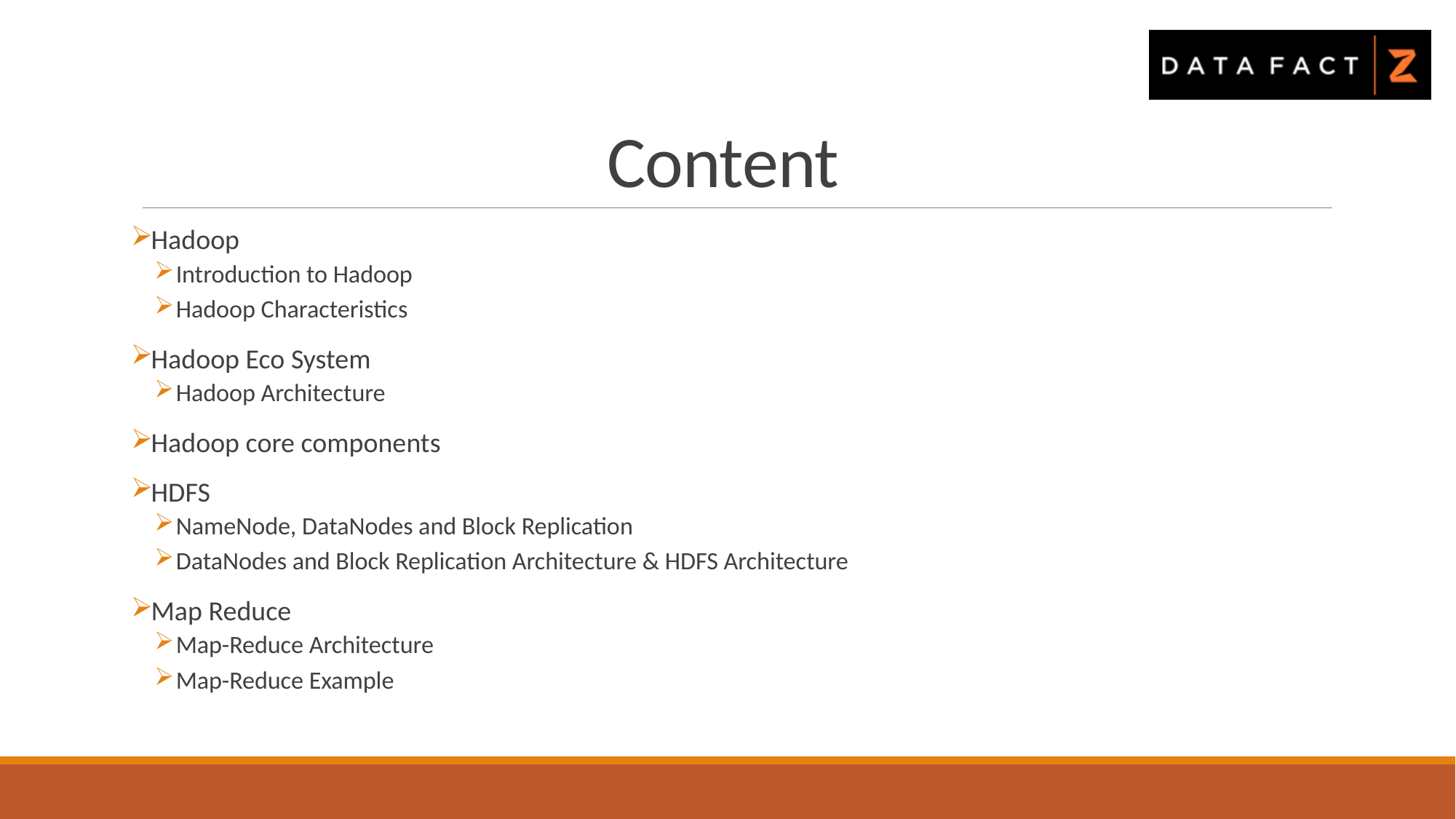

# Content
Hadoop
Introduction to Hadoop
Hadoop Characteristics
Hadoop Eco System
Hadoop Architecture
Hadoop core components
HDFS
NameNode, DataNodes and Block Replication
DataNodes and Block Replication Architecture & HDFS Architecture
Map Reduce
Map-Reduce Architecture
Map-Reduce Example